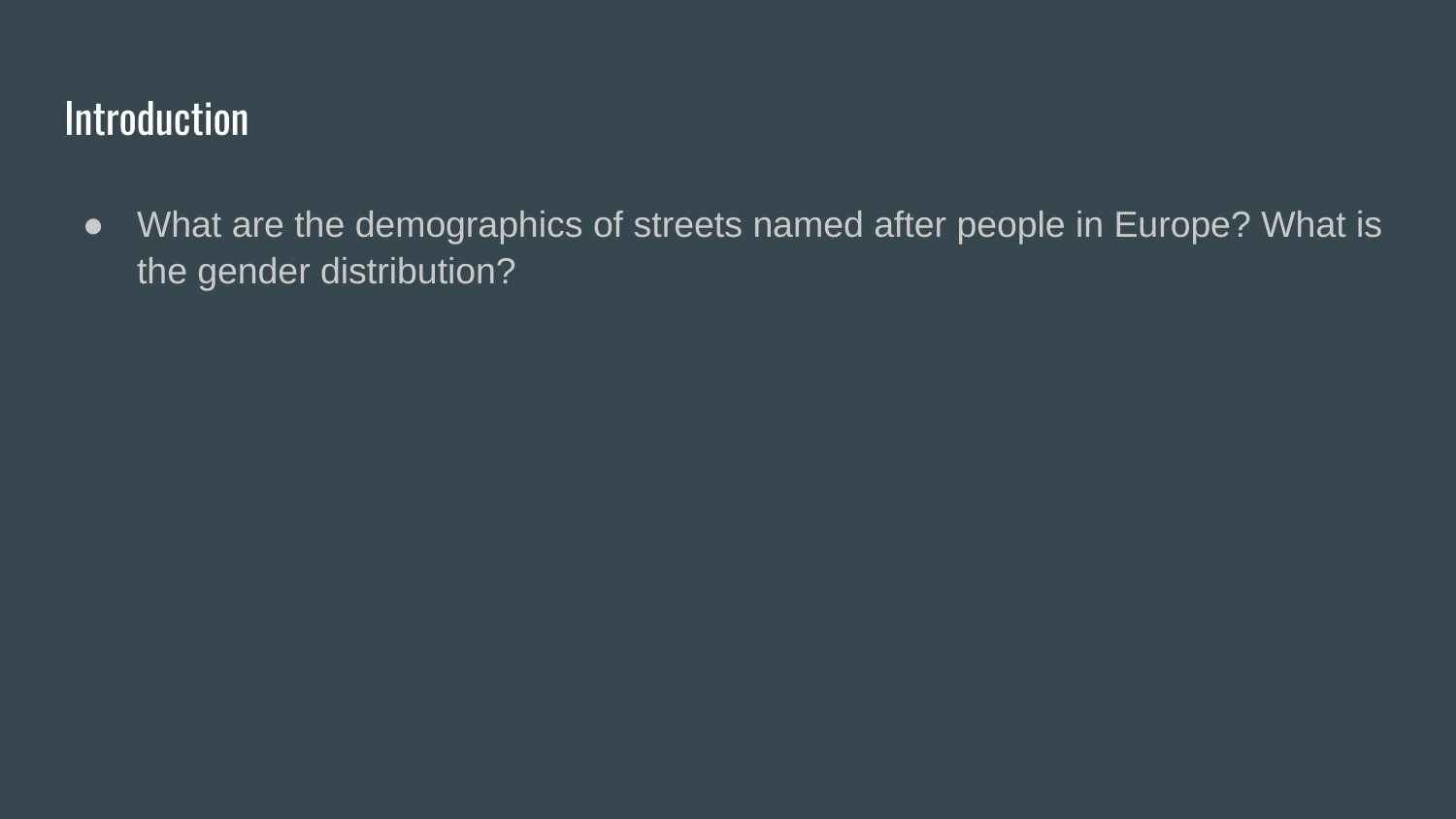

# Introduction
What are the demographics of streets named after people in Europe? What is the gender distribution?